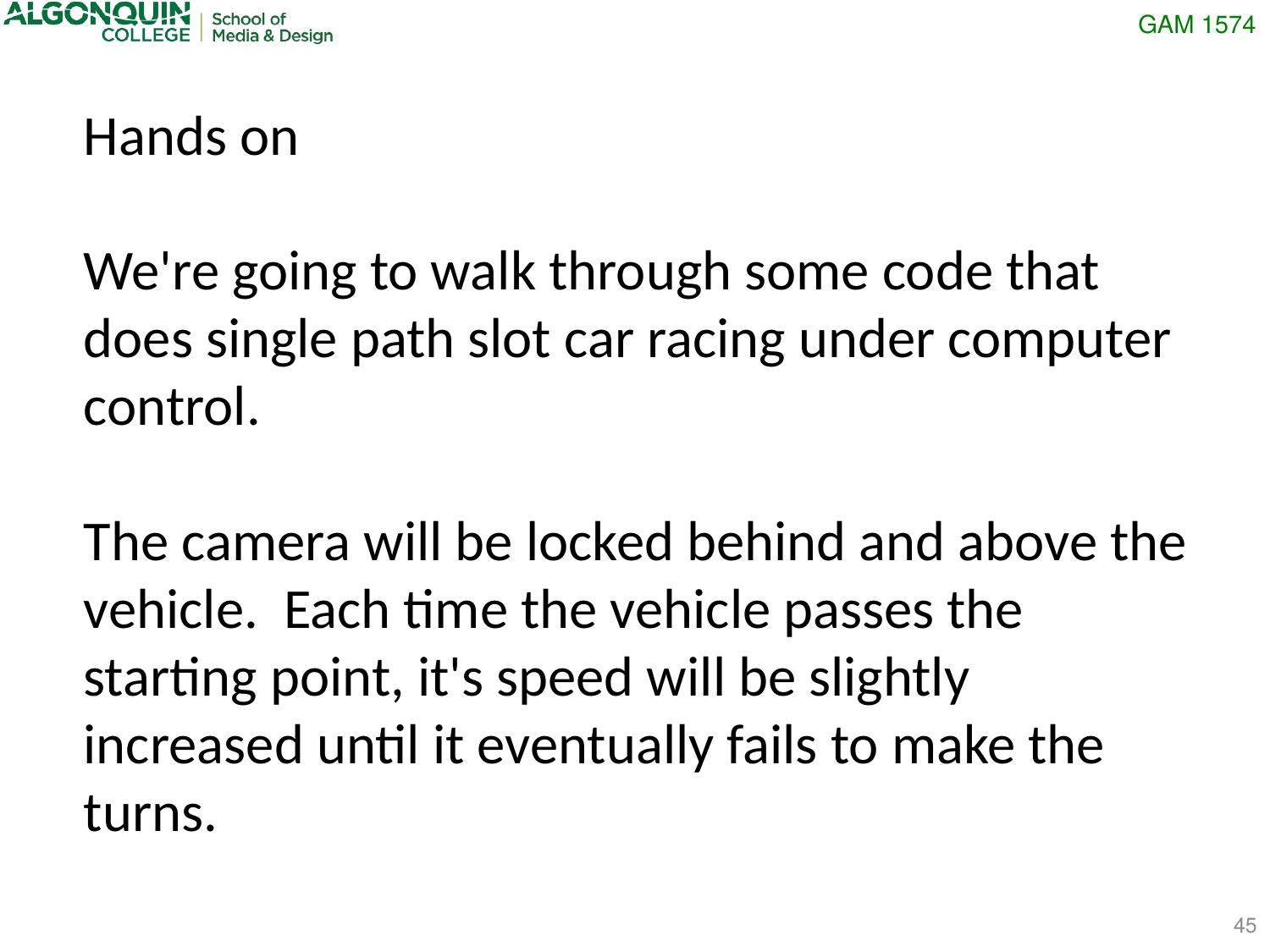

Hands on

We're going to walk through some code that does single path slot car racing under computer control.

The camera will be locked behind and above the vehicle.  Each time the vehicle passes the starting point, it's speed will be slightly increased until it eventually fails to make the turns.
45